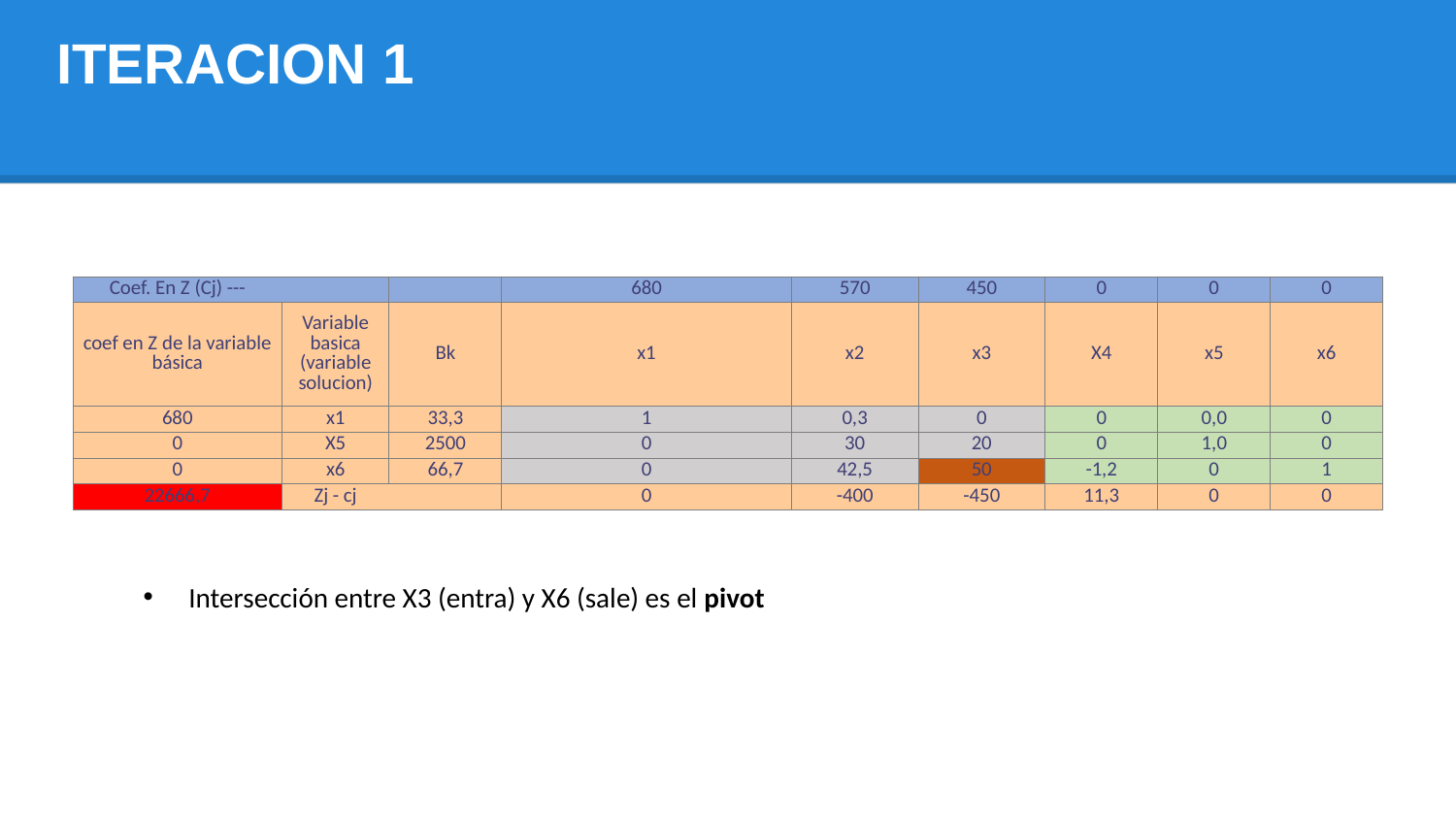

ITERACION 1

| Coef. En Z (Cj) --- |  |  | 680 | 570 | 450 | 0 | 0 | 0 |
| --- | --- | --- | --- | --- | --- | --- | --- | --- |
| coef en Z de la variable básica | Variable basica (variable solucion) | Bk | x1 | x2 | x3 | X4 | x5 | x6 |
| 680 | x1 | 33,3 | 1 | 0,3 | 0 | 0 | 0,0 | 0 |
| 0 | X5 | 2500 | 0 | 30 | 20 | 0 | 1,0 | 0 |
| 0 | x6 | 66,7 | 0 | 42,5 | 50 | -1,2 | 0 | 1 |
| 22666,7 | Zj - cj |  | 0 | -400 | -450 | 11,3 | 0 | 0 |

Intersección entre X3 (entra) y X6 (sale) es el pivot